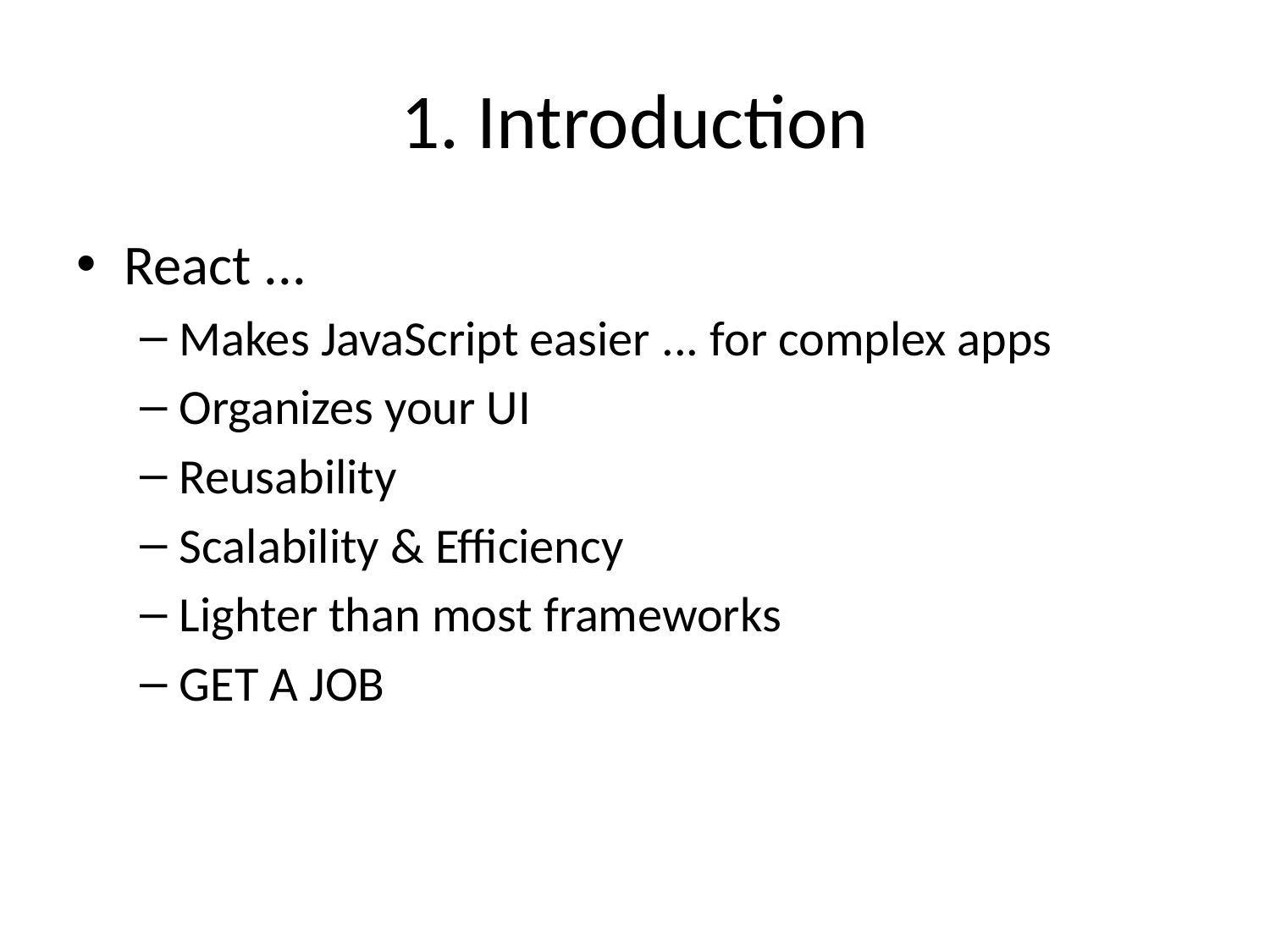

# 1. Introduction
React ...
Makes JavaScript easier ... for complex apps
Organizes your UI
Reusability
Scalability & Efficiency
Lighter than most frameworks
GET A JOB